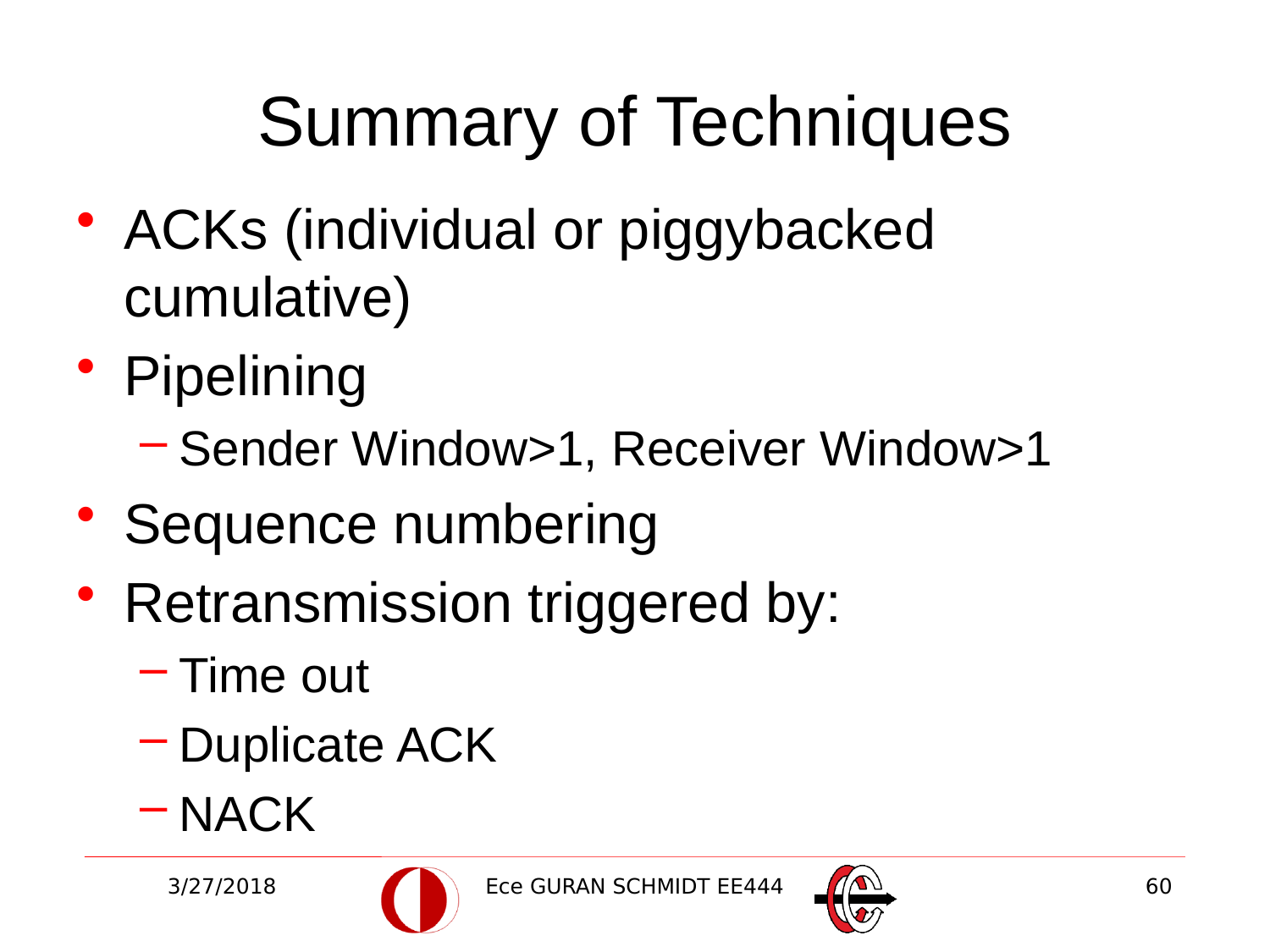

# Summary of Techniques
ACKs (individual or piggybacked cumulative)
Pipelining
Sender Window>1, Receiver Window>1
Sequence numbering
Retransmission triggered by:
Time out
Duplicate ACK
NACK
3/27/2018
Ece GURAN SCHMIDT EE444
60